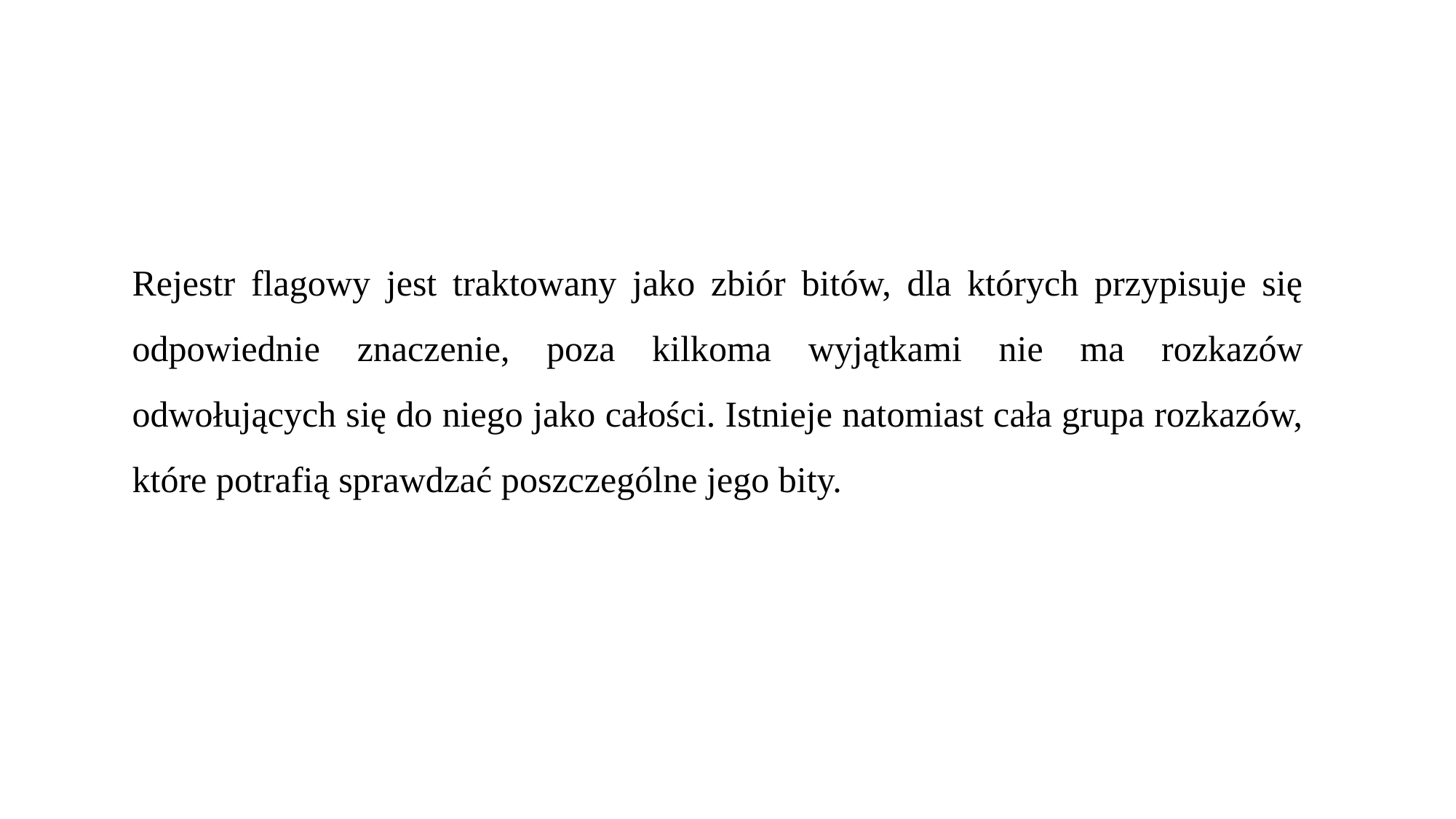

Rejestr flagowy jest traktowany jako zbiór bitów, dla których przypisuje się odpowiednie znaczenie, poza kilkoma wyjątkami nie ma rozkazów odwołujących się do niego jako całości. Istnieje natomiast cała grupa rozkazów, które potrafią sprawdzać poszczególne jego bity.